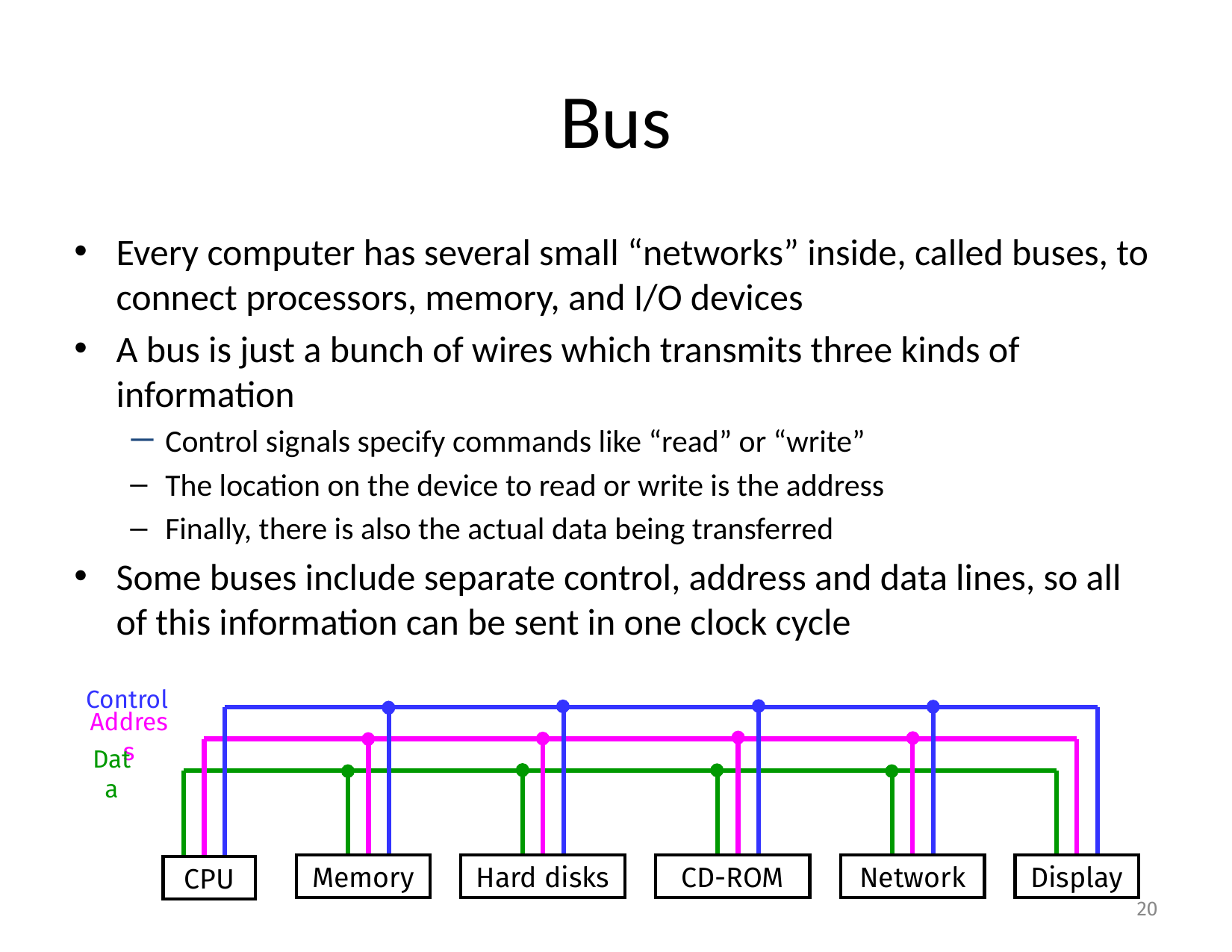

# Bus
Every computer has several small “networks” inside, called buses, to connect processors, memory, and I/O devices
A bus is just a bunch of wires which transmits three kinds of information
Control signals specify commands like “read” or “write”
The location on the device to read or write is the address
Finally, there is also the actual data being transferred
Some buses include separate control, address and data lines, so all of this information can be sent in one clock cycle

Control

Address

Data

Memory
Hard disks
CD-ROM
Network
Display
CPU
20